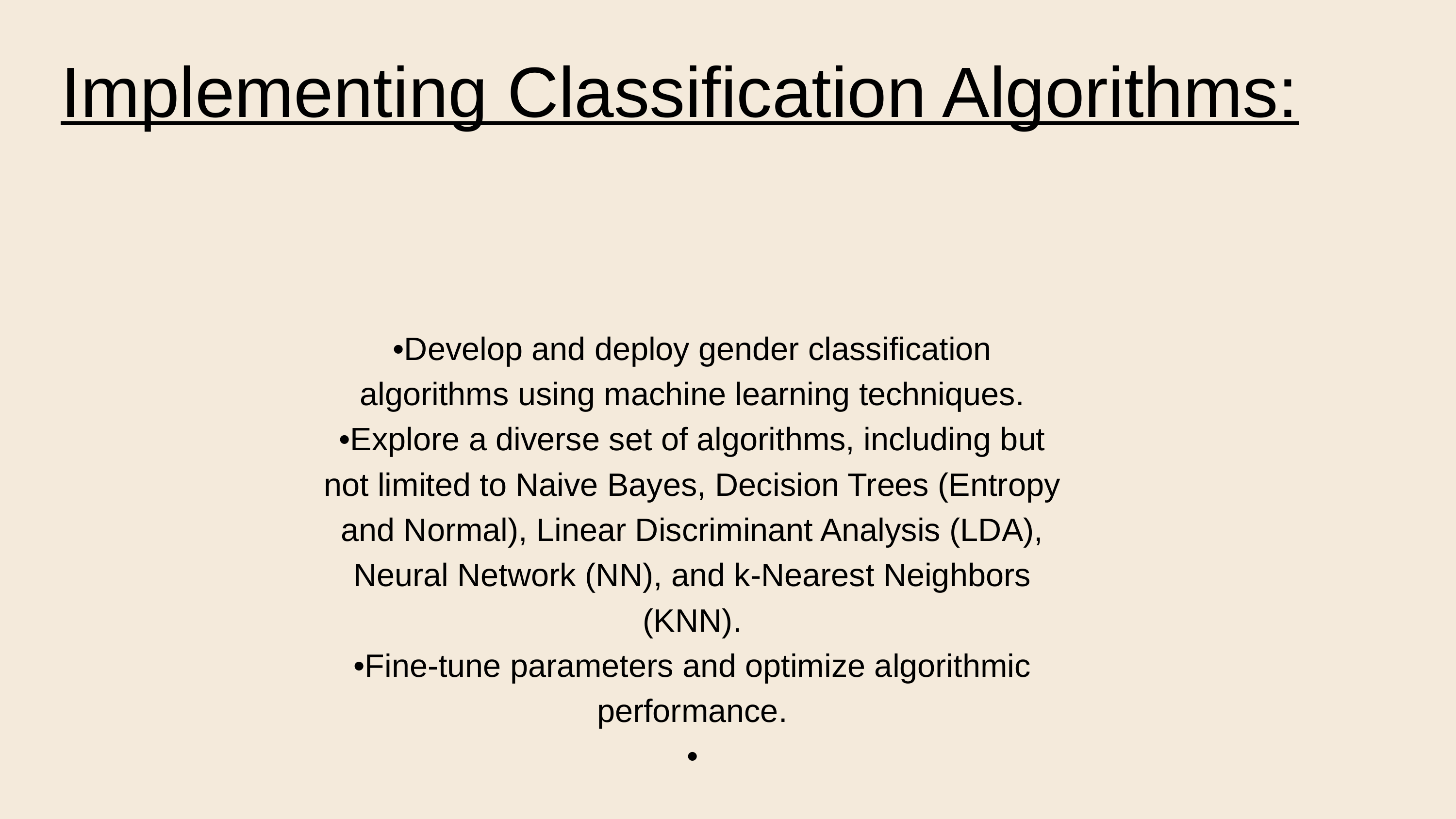

Implementing Classification Algorithms:
•Develop and deploy gender classification algorithms using machine learning techniques.
•Explore a diverse set of algorithms, including but not limited to Naive Bayes, Decision Trees (Entropy and Normal), Linear Discriminant Analysis (LDA), Neural Network (NN), and k-Nearest Neighbors (KNN).
•Fine-tune parameters and optimize algorithmic performance.
•